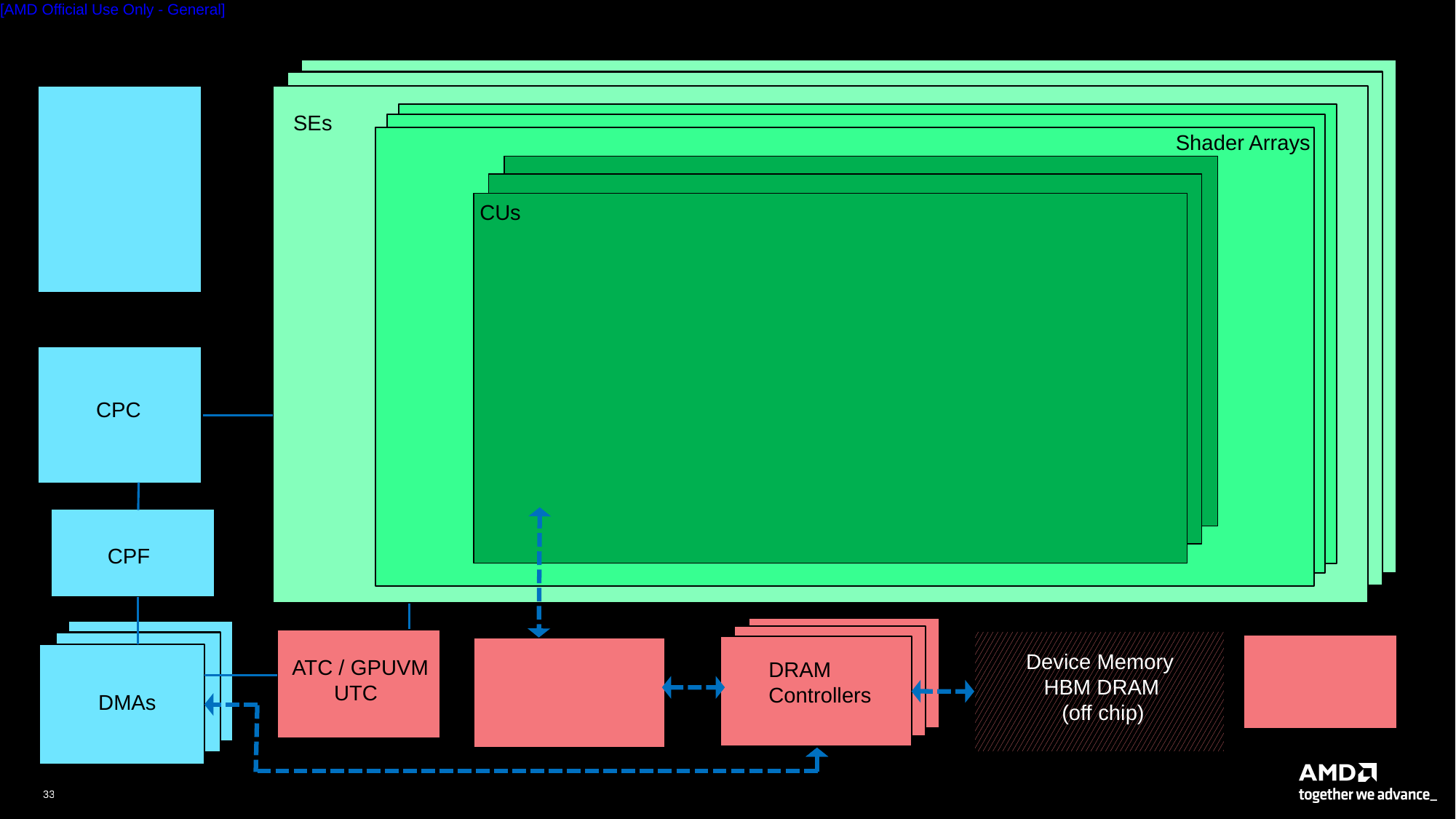

SEs
Shader Arrays

CUs

CPC

CP
CPF

Device Memory
   HBM DRAM
      (off chip)
ATC / GPUVM
       UTC
DRAM
Controllers
SRAM memory buffers hierarchy
          (on chip)
TCCs
DMAs